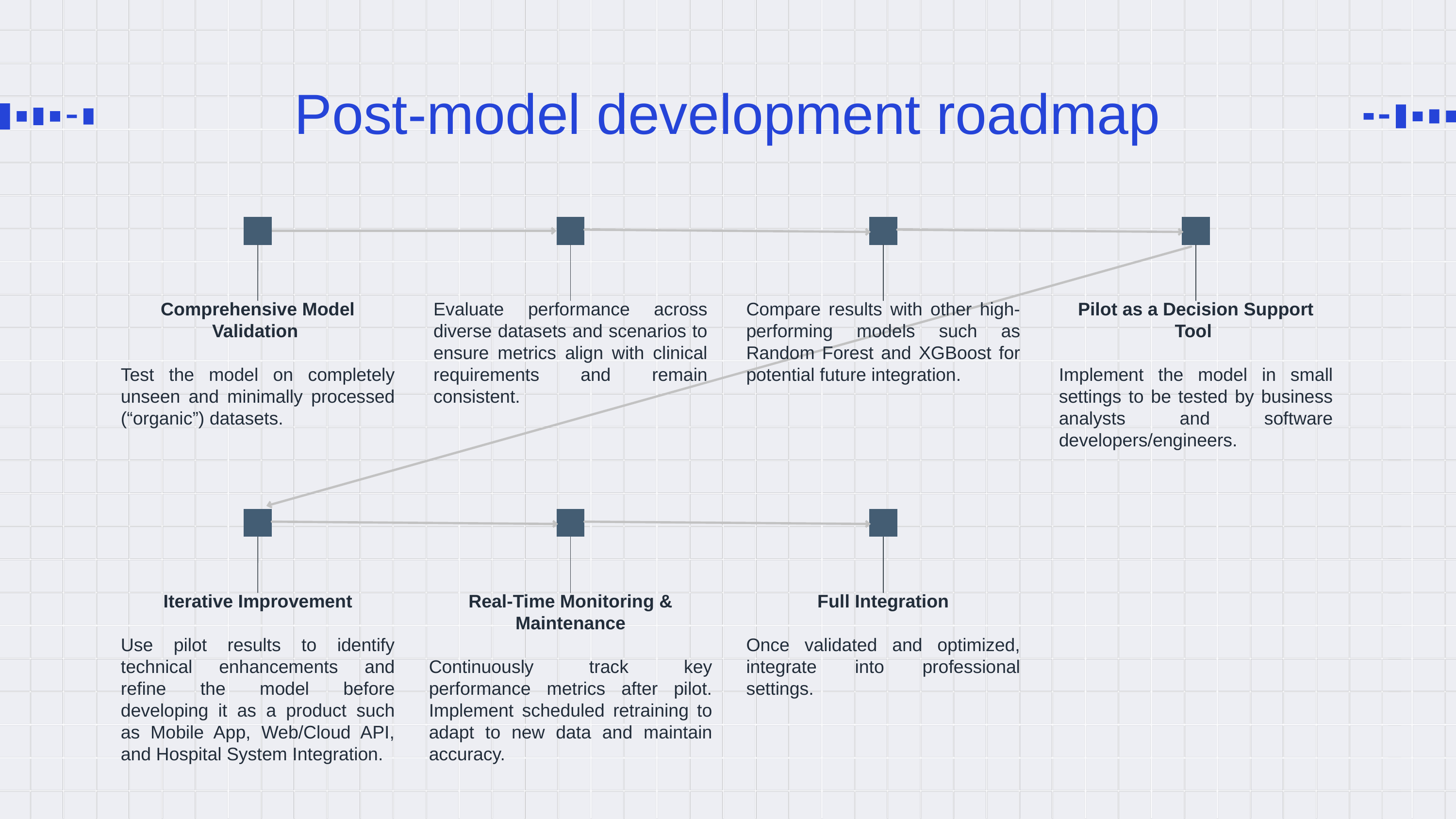

Post-model development roadmap

Comprehensive Model Validation

Test the model on completely unseen and minimally processed (“organic”) datasets.
Evaluate performance across diverse datasets and scenarios to ensure metrics align with clinical requirements and remain consistent.
Compare results with other high-performing models such as Random Forest and XGBoost for potential future integration.
Pilot as a Decision Support Tool

Implement the model in small settings to be tested by business analysts and software developers/engineers.

Iterative Improvement

Use pilot results to identify technical enhancements and refine the model before developing it as a product such as Mobile App, Web/Cloud API, and Hospital System Integration.

Real-Time Monitoring & Maintenance

Continuously track key performance metrics after pilot. Implement scheduled retraining to adapt to new data and maintain accuracy.

Full Integration

Once validated and optimized, integrate into professional settings.